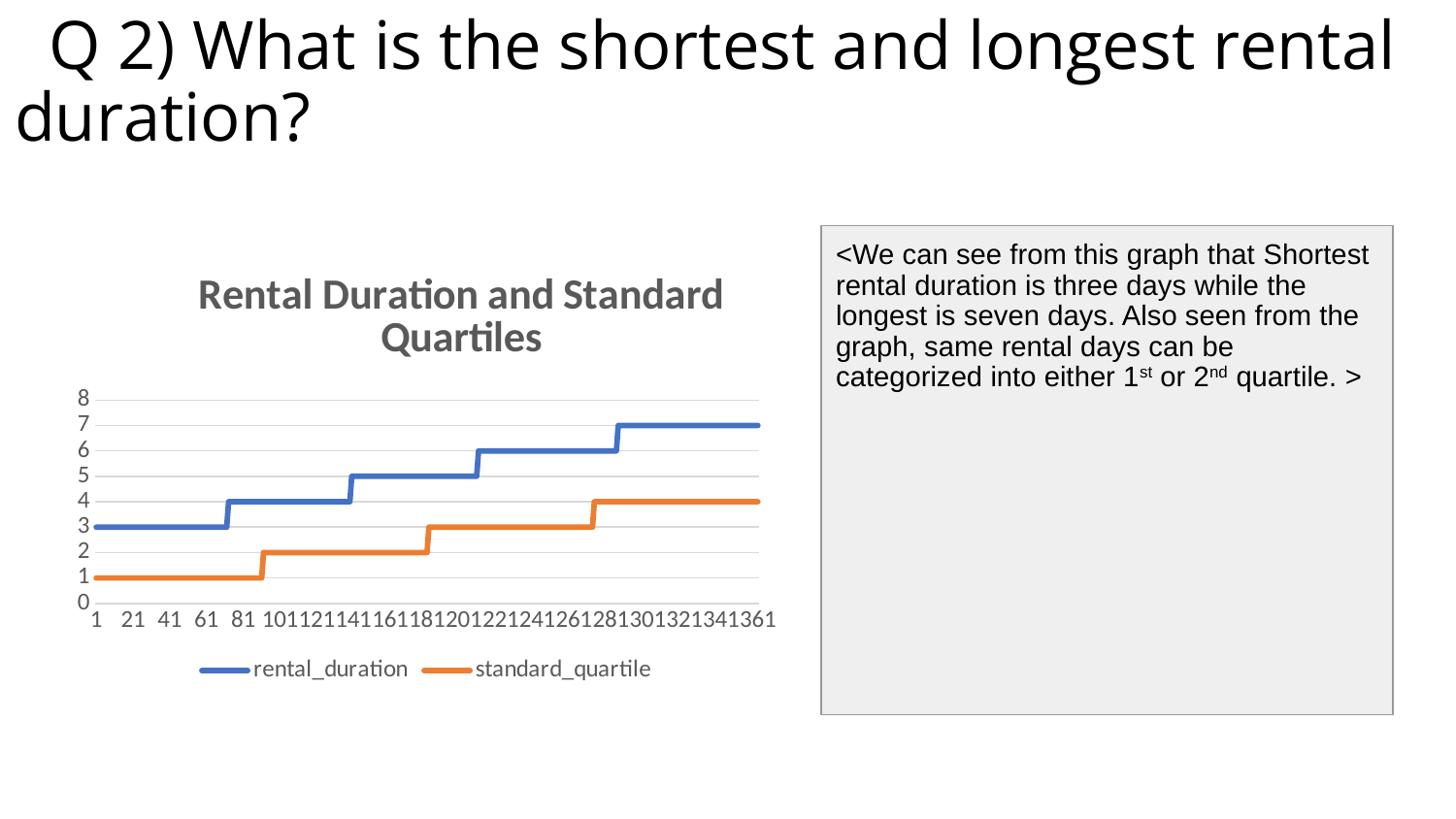

# Q 2) What is the shortest and longest rental duration?
<We can see from this graph that Shortest rental duration is three days while the longest is seven days. Also seen from the graph, same rental days can be categorized into either 1st or 2nd quartile. >

### Chart: Rental Duration and Standard Quartiles

| Category | rental_duration | standard_quartile |
|---|---|---|